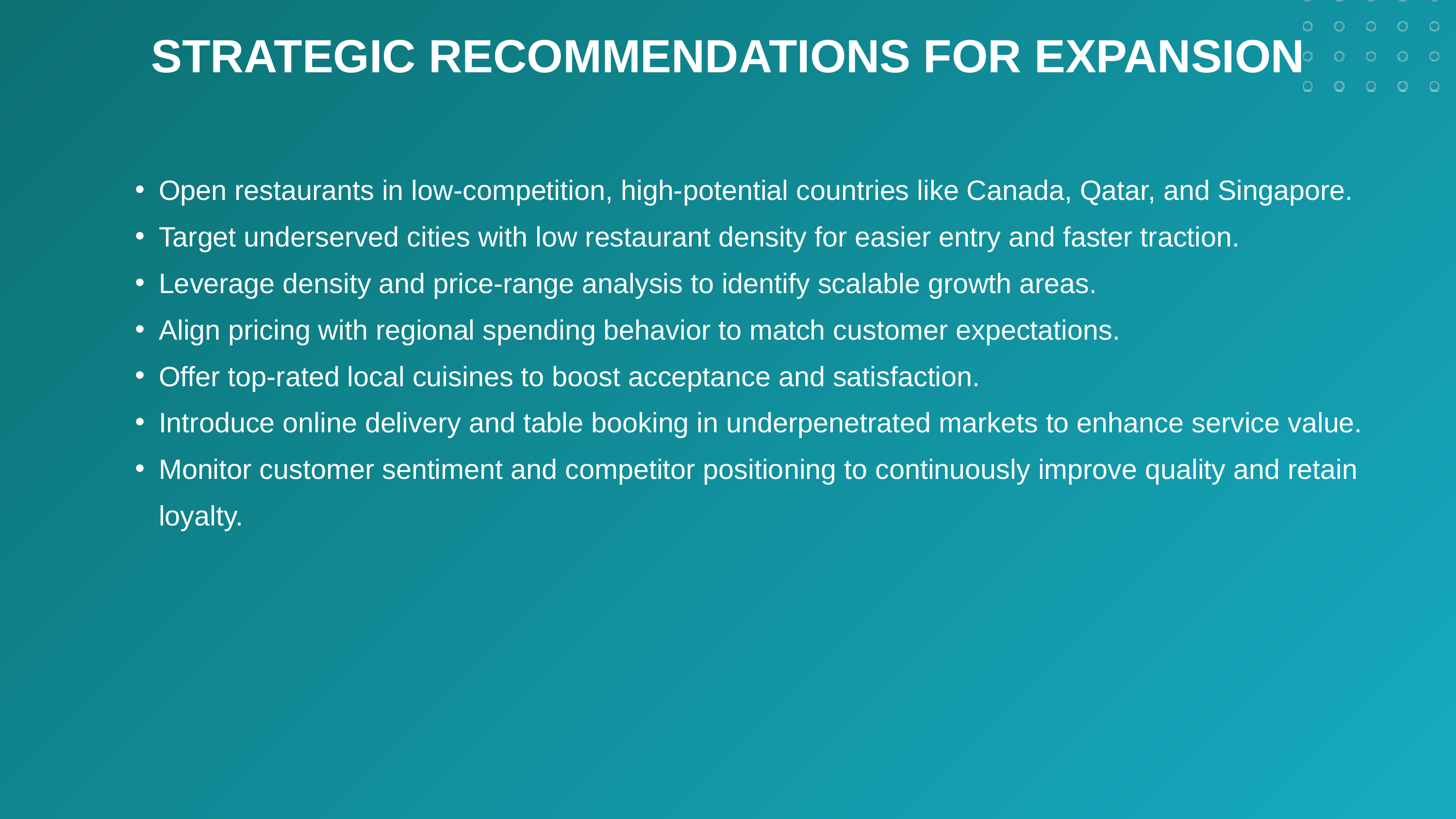

STRATEGIC RECOMMENDATIONS FOR EXPANSION
Open restaurants in low-competition, high-potential countries like Canada, Qatar, and Singapore.
Target underserved cities with low restaurant density for easier entry and faster traction.
Leverage density and price-range analysis to identify scalable growth areas.
Align pricing with regional spending behavior to match customer expectations.
Offer top-rated local cuisines to boost acceptance and satisfaction.
Introduce online delivery and table booking in underpenetrated markets to enhance service value.
Monitor customer sentiment and competitor positioning to continuously improve quality and retain loyalty.